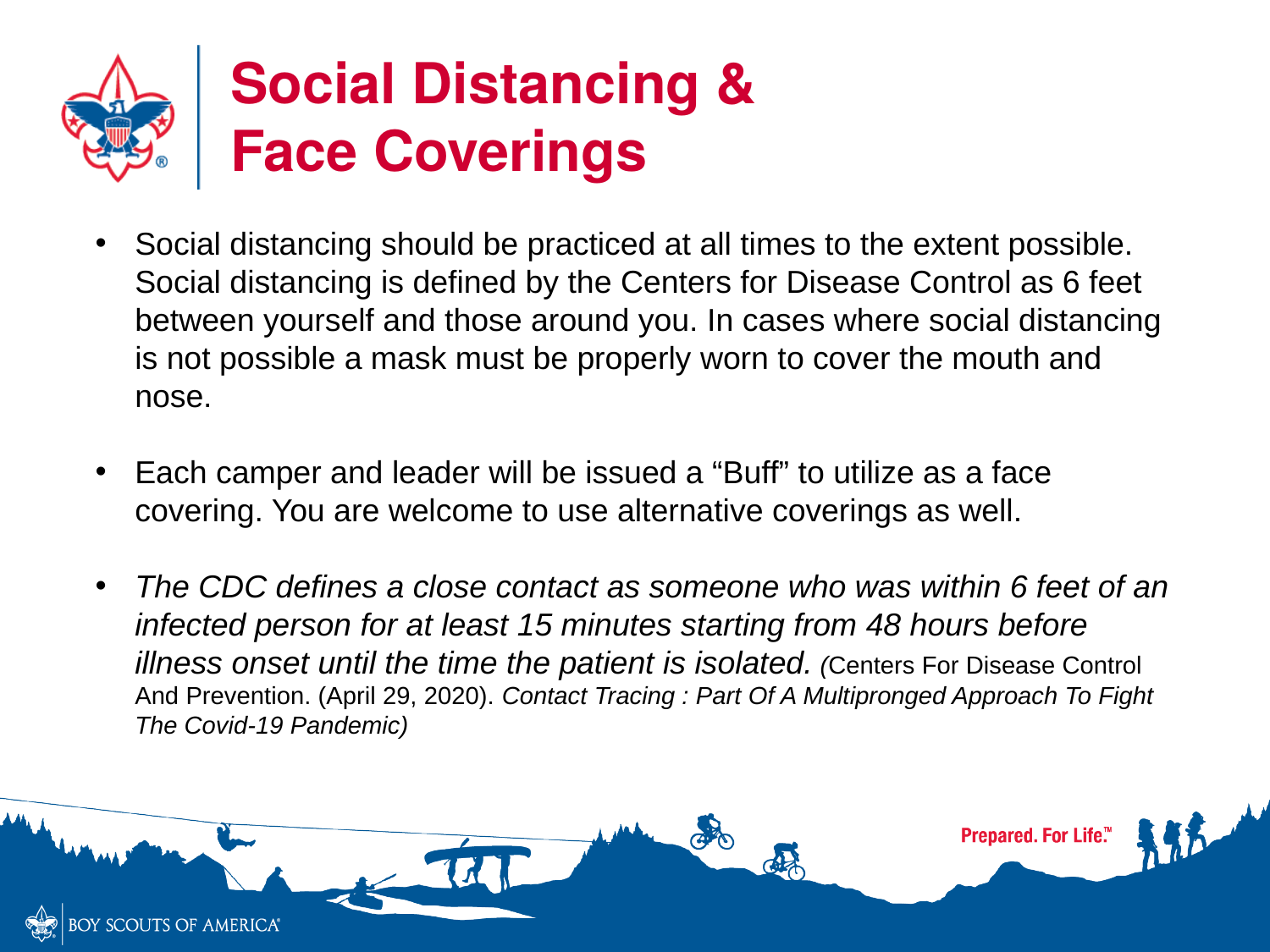

# Social Distancing & Face Coverings
Social distancing should be practiced at all times to the extent possible. Social distancing is defined by the Centers for Disease Control as 6 feet between yourself and those around you. In cases where social distancing is not possible a mask must be properly worn to cover the mouth and nose.
Each camper and leader will be issued a “Buff” to utilize as a face covering. You are welcome to use alternative coverings as well.

The CDC defines a close contact as someone who was within 6 feet of an infected person for at least 15 minutes starting from 48 hours before illness onset until the time the patient is isolated. (Centers For Disease Control And Prevention. (April 29, 2020). Contact Tracing : Part Of A Multipronged Approach To Fight The Covid-19 Pandemic)